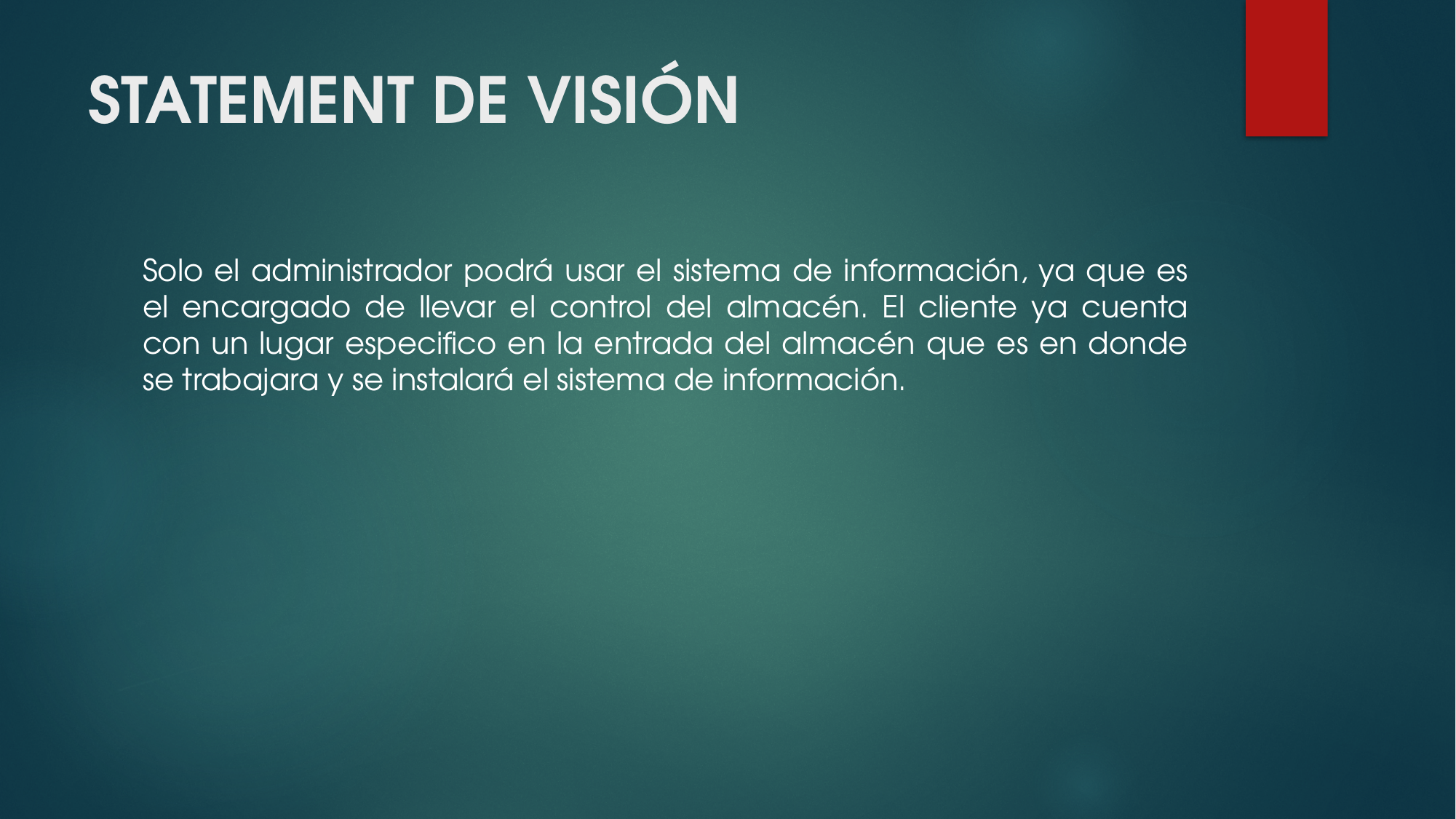

# STATEMENT DE VISIÓN
Solo el administrador podrá usar el sistema de información, ya que es el encargado de llevar el control del almacén. El cliente ya cuenta con un lugar especifico en la entrada del almacén que es en donde se trabajara y se instalará el sistema de información.